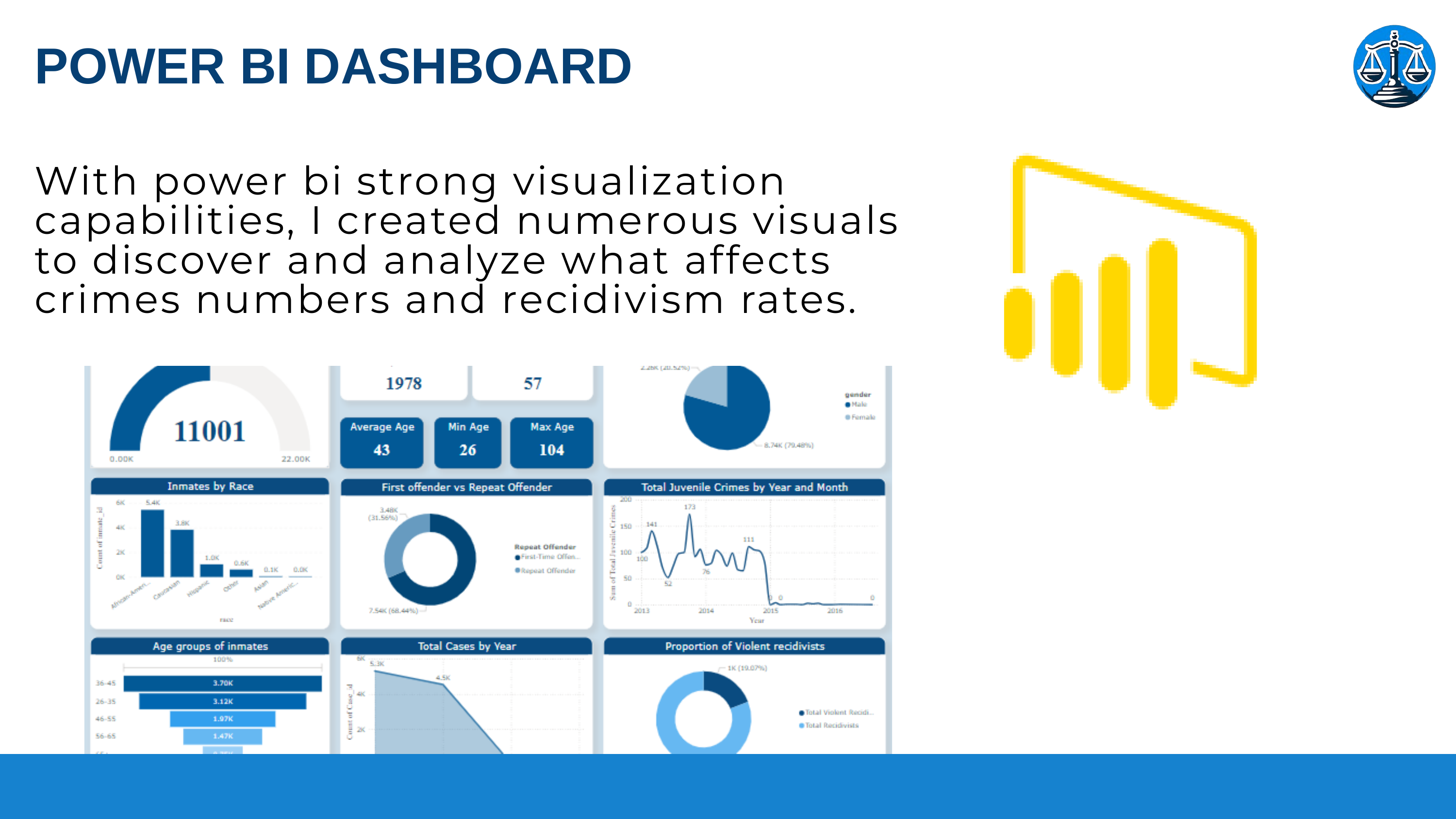

POWER BI DASHBOARD

With power bi strong visualization capabilities, I created numerous visuals to discover and analyze what affects crimes numbers and recidivism rates.